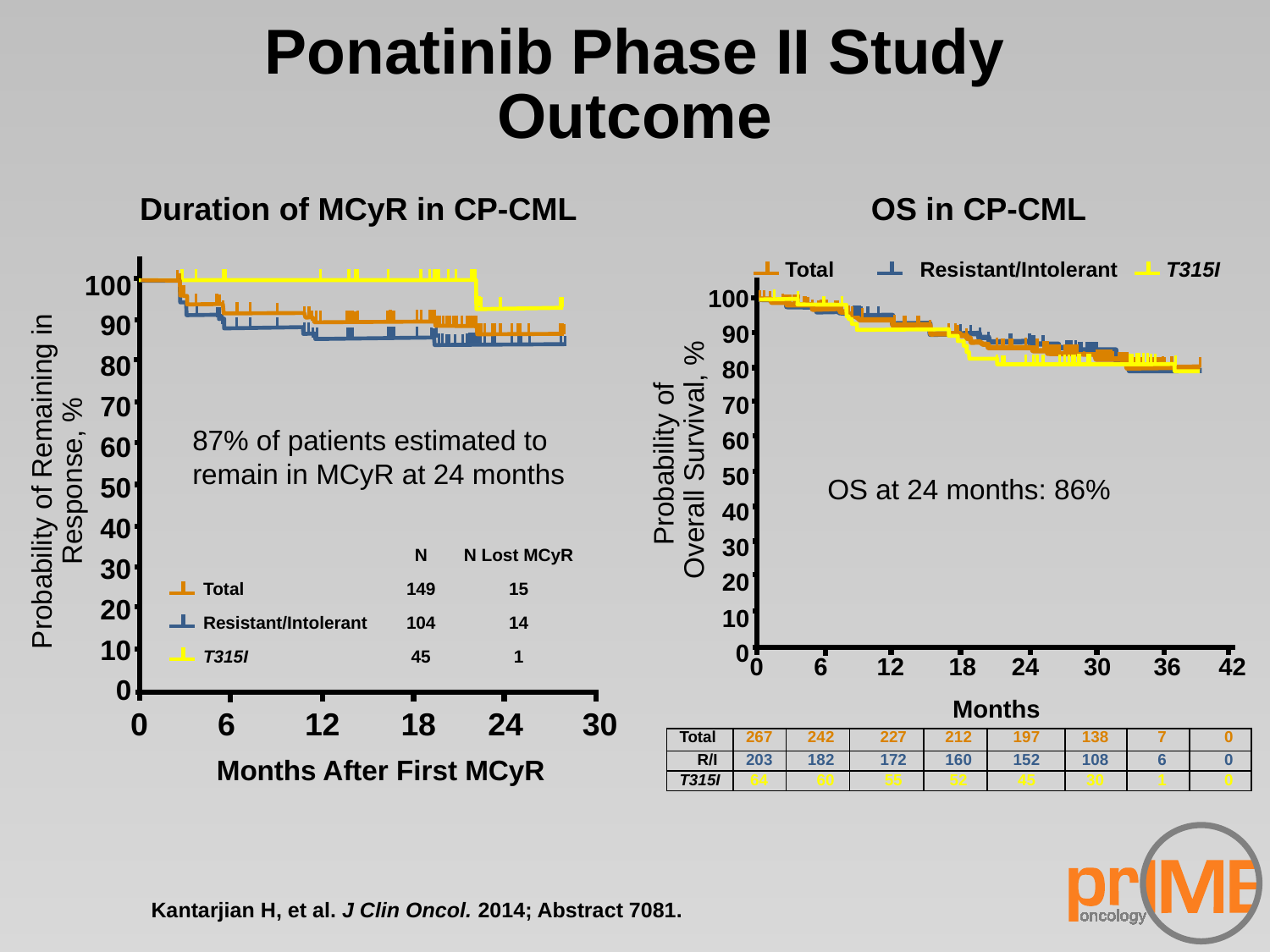

# Ponatinib Phase II Study Outcome
Duration of MCyR in CP-CML
OS in CP-CML
Total	Resistant/Intolerant	T315I

100
90
80
70
60
50
40
30
20
10
0

100
90
80
70
60
50
40
30
20
10
0

Probability of
Overall Survival, %

Probability of Remaining in Response, %

87% of patients estimated to remain in MCyR at 24 months
OS at 24 months: 86%
|  | N | N Lost MCyR |
| --- | --- | --- |
| Total | 149 | 15 |
| Resistant/Intolerant | 104 | 14 |
| T315I | 45 | 1 |
0	6	12	18	24	30	 36	42
Months
0	6	12	18	24	30
| Total | 267 | 242 | 227 | 212 | 197 | 138 | 7 | 0 |
| --- | --- | --- | --- | --- | --- | --- | --- | --- |
| R/I | 203 | 182 | 172 | 160 | 152 | 108 | 6 | 0 |
| T315I | 64 | 60 | 55 | 52 | 45 | 30 | 1 | 0 |
Months After First MCyR
Kantarjian H, et al. J Clin Oncol. 2014; Abstract 7081.